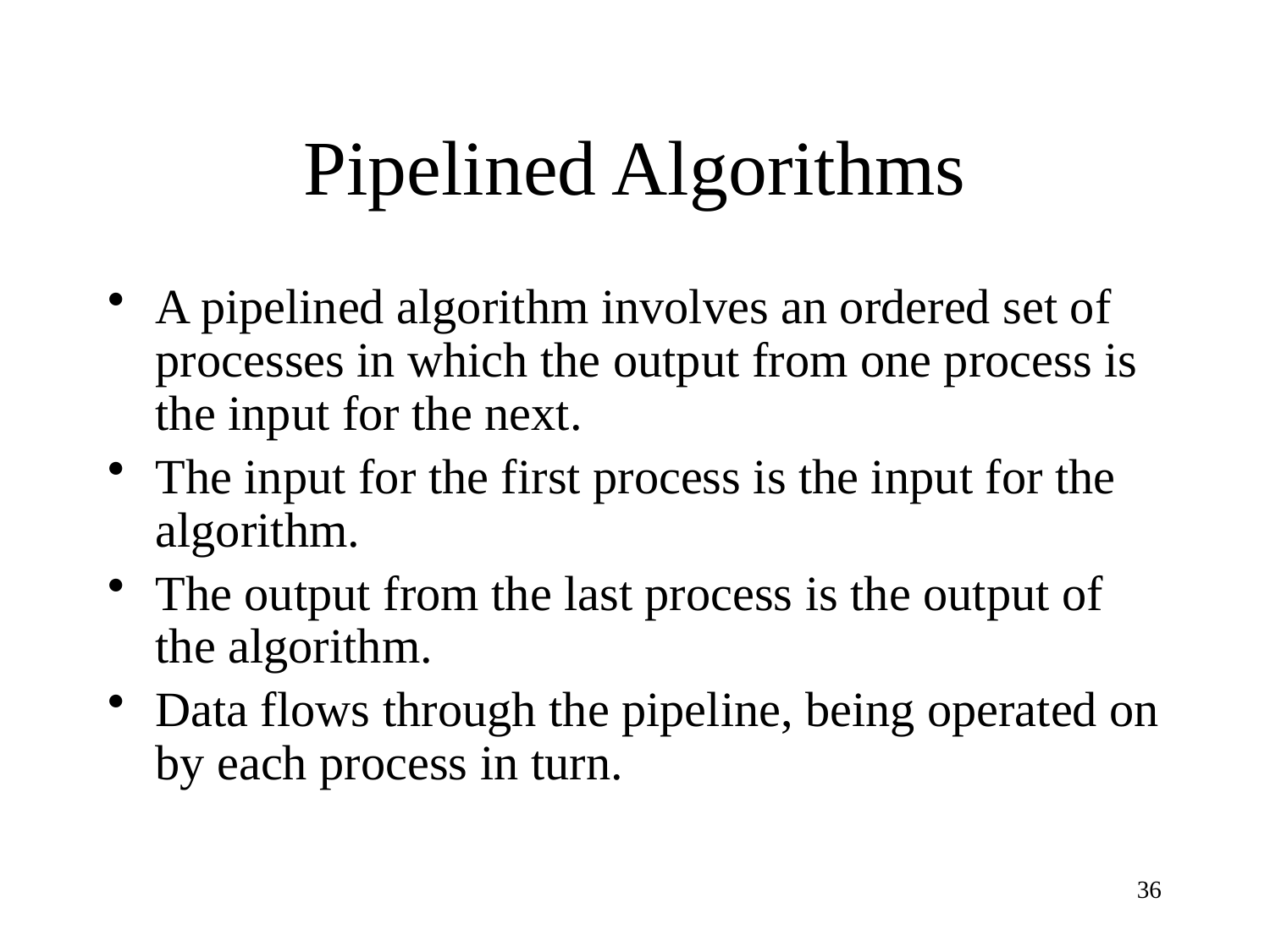

# Pipelined Algorithms
A pipelined algorithm involves an ordered set of processes in which the output from one process is the input for the next.
The input for the first process is the input for the algorithm.
The output from the last process is the output of the algorithm.
Data flows through the pipeline, being operated on by each process in turn.
36